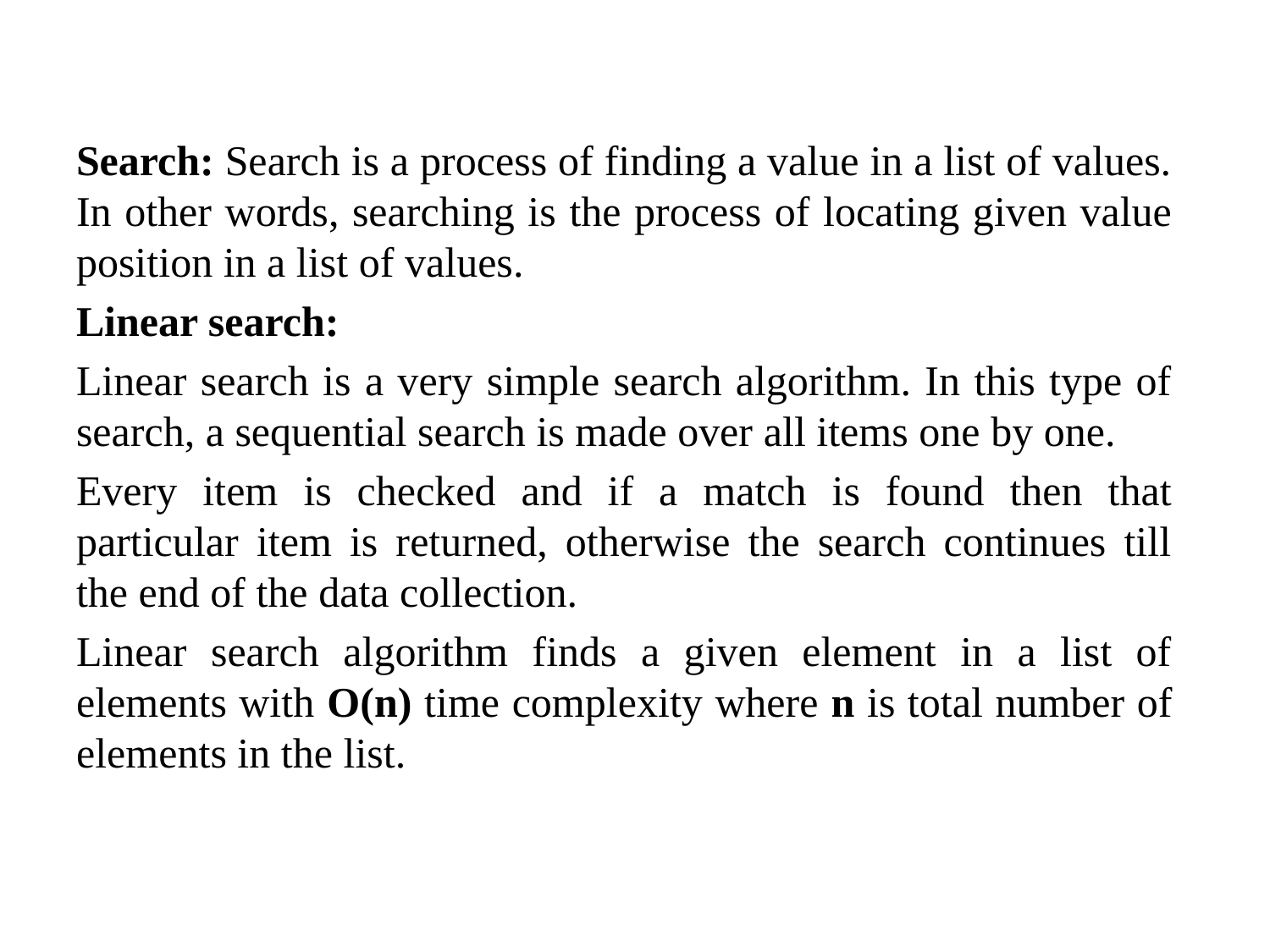

Search: Search is a process of finding a value in a list of values. In other words, searching is the process of locating given value position in a list of values.
Linear search:
Linear search is a very simple search algorithm. In this type of search, a sequential search is made over all items one by one.
Every item is checked and if a match is found then that particular item is returned, otherwise the search continues till the end of the data collection.
Linear search algorithm finds a given element in a list of elements with O(n) time complexity where n is total number of elements in the list.